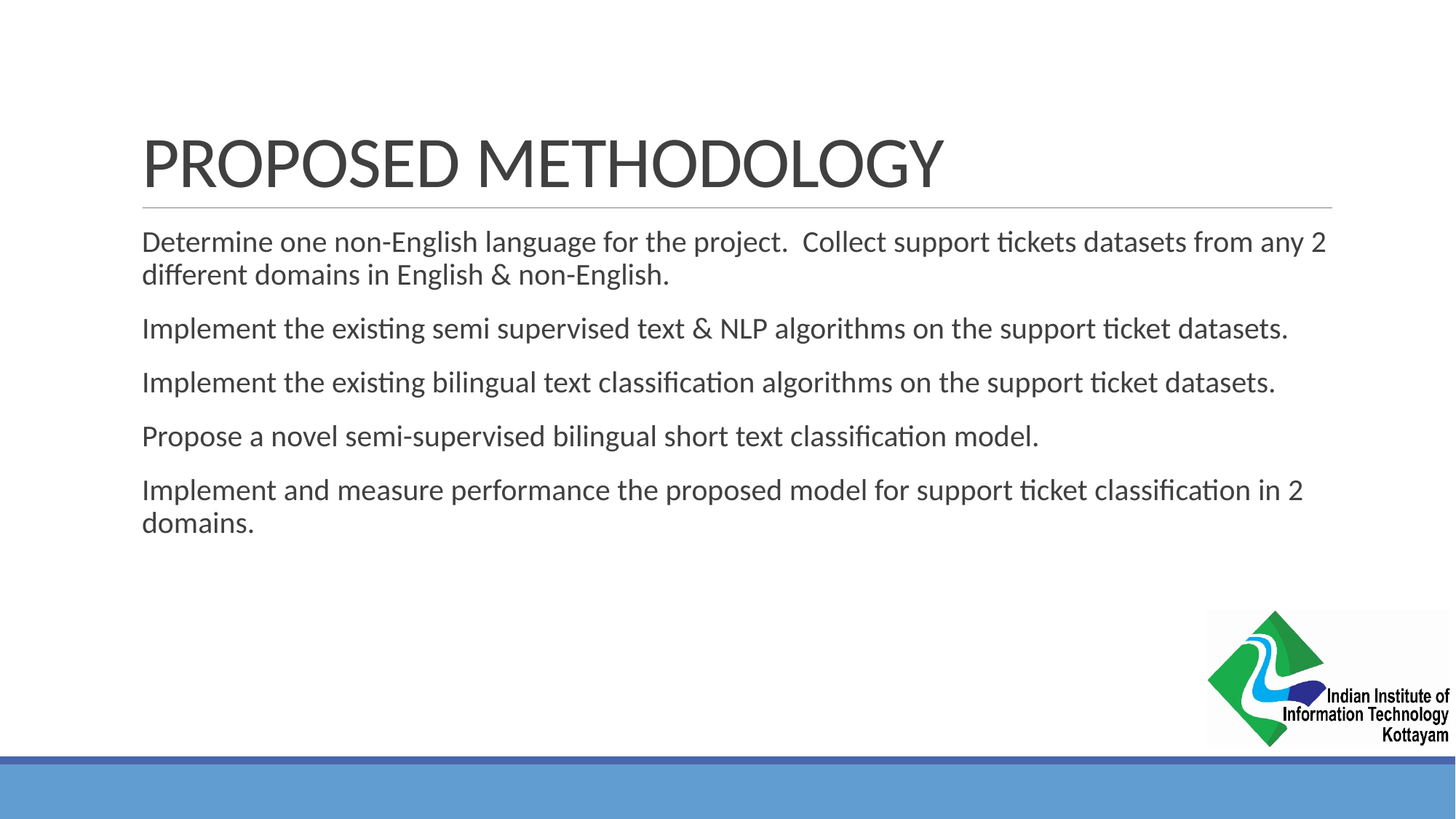

# PROPOSED METHODOLOGY
Determine one non-English language for the project.  Collect support tickets datasets from any 2 different domains in English & non-English.
Implement the existing semi supervised text & NLP algorithms on the support ticket datasets.
Implement the existing bilingual text classification algorithms on the support ticket datasets.
Propose a novel semi-supervised bilingual short text classification model.
Implement and measure performance the proposed model for support ticket classification in 2 domains.